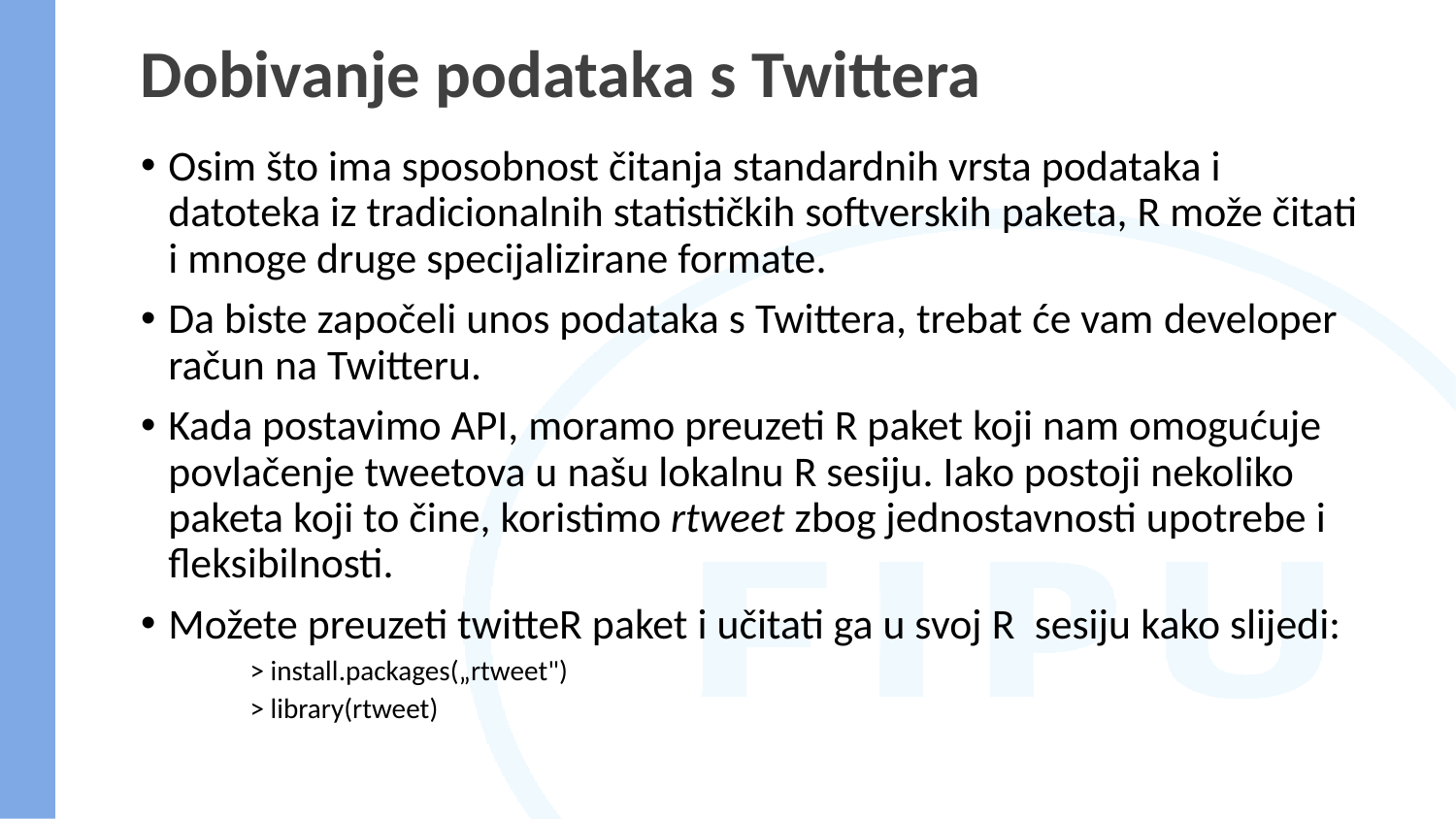

# Dobivanje podataka s Twittera
Osim što ima sposobnost čitanja standardnih vrsta podataka i datoteka iz tradicionalnih statističkih softverskih paketa, R može čitati i mnoge druge specijalizirane formate.
Da biste započeli unos podataka s Twittera, trebat će vam developer račun na Twitteru.
Kada postavimo API, moramo preuzeti R paket koji nam omogućuje povlačenje tweetova u našu lokalnu R sesiju. Iako postoji nekoliko paketa koji to čine, koristimo rtweet zbog jednostavnosti upotrebe i fleksibilnosti.
Možete preuzeti twitteR paket i učitati ga u svoj R  sesiju kako slijedi:
> install.packages(„rtweet")
> library(rtweet)